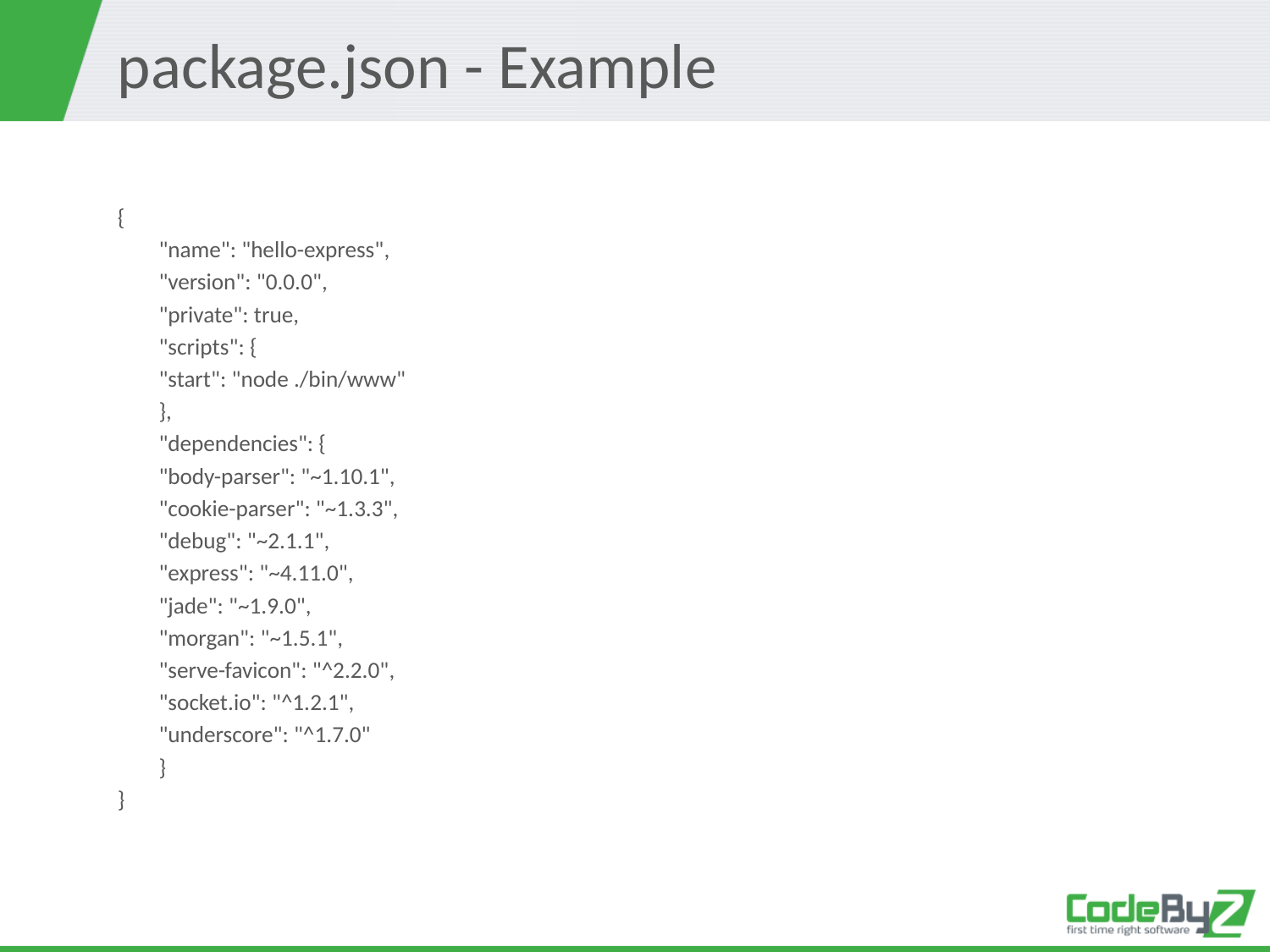

# package.json - Example
{
	"name": "hello-express",
	"version": "0.0.0",
	"private": true,
	"scripts": {
		"start": "node ./bin/www"
	},
	"dependencies": {
		"body-parser": "~1.10.1",
		"cookie-parser": "~1.3.3",
		"debug": "~2.1.1",
		"express": "~4.11.0",
		"jade": "~1.9.0",
		"morgan": "~1.5.1",
		"serve-favicon": "^2.2.0",
		"socket.io": "^1.2.1",
		"underscore": "^1.7.0"
	}
}